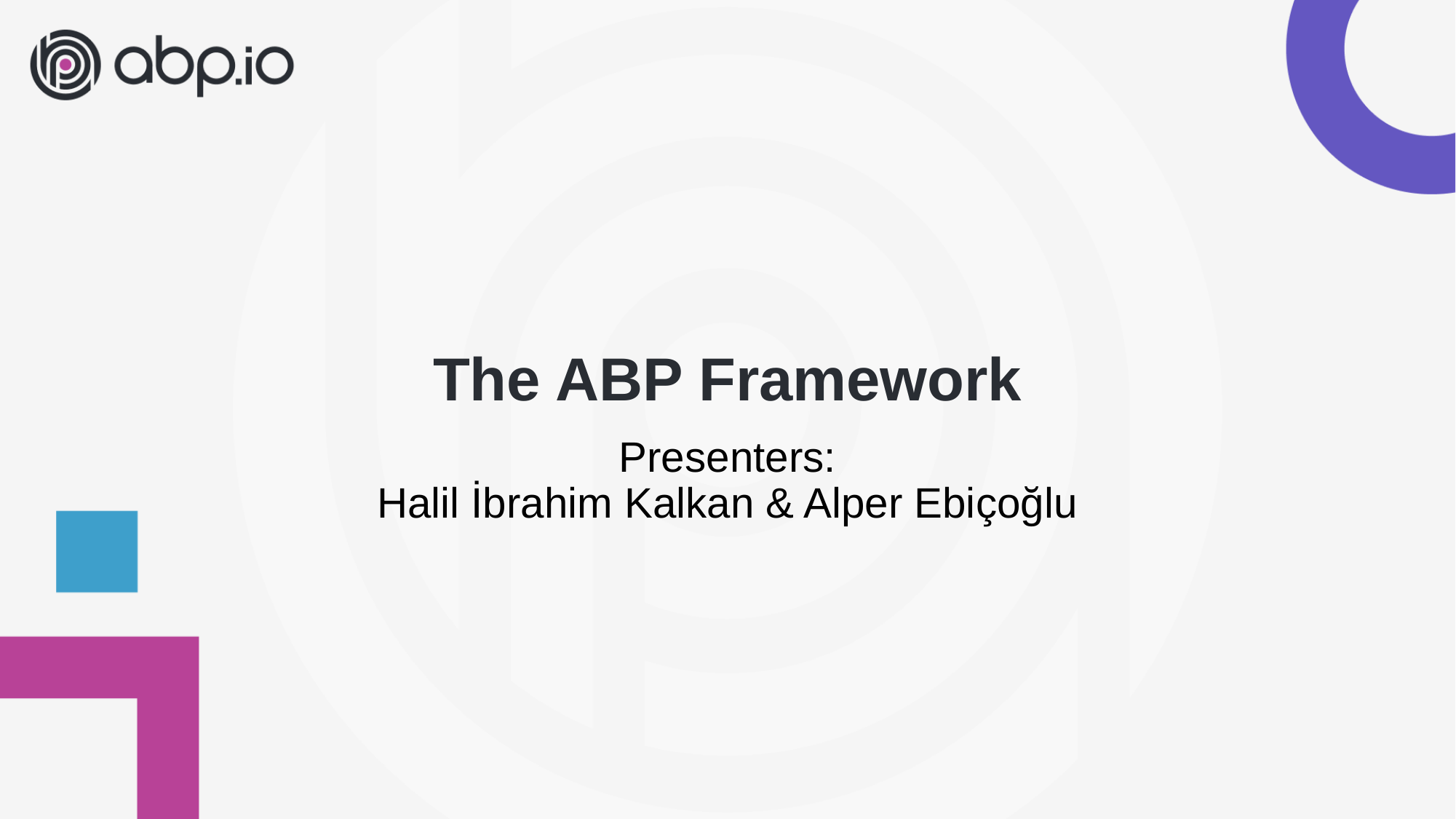

# The ABP Framework
Presenters:
Halil İbrahim Kalkan & Alper Ebiçoğlu